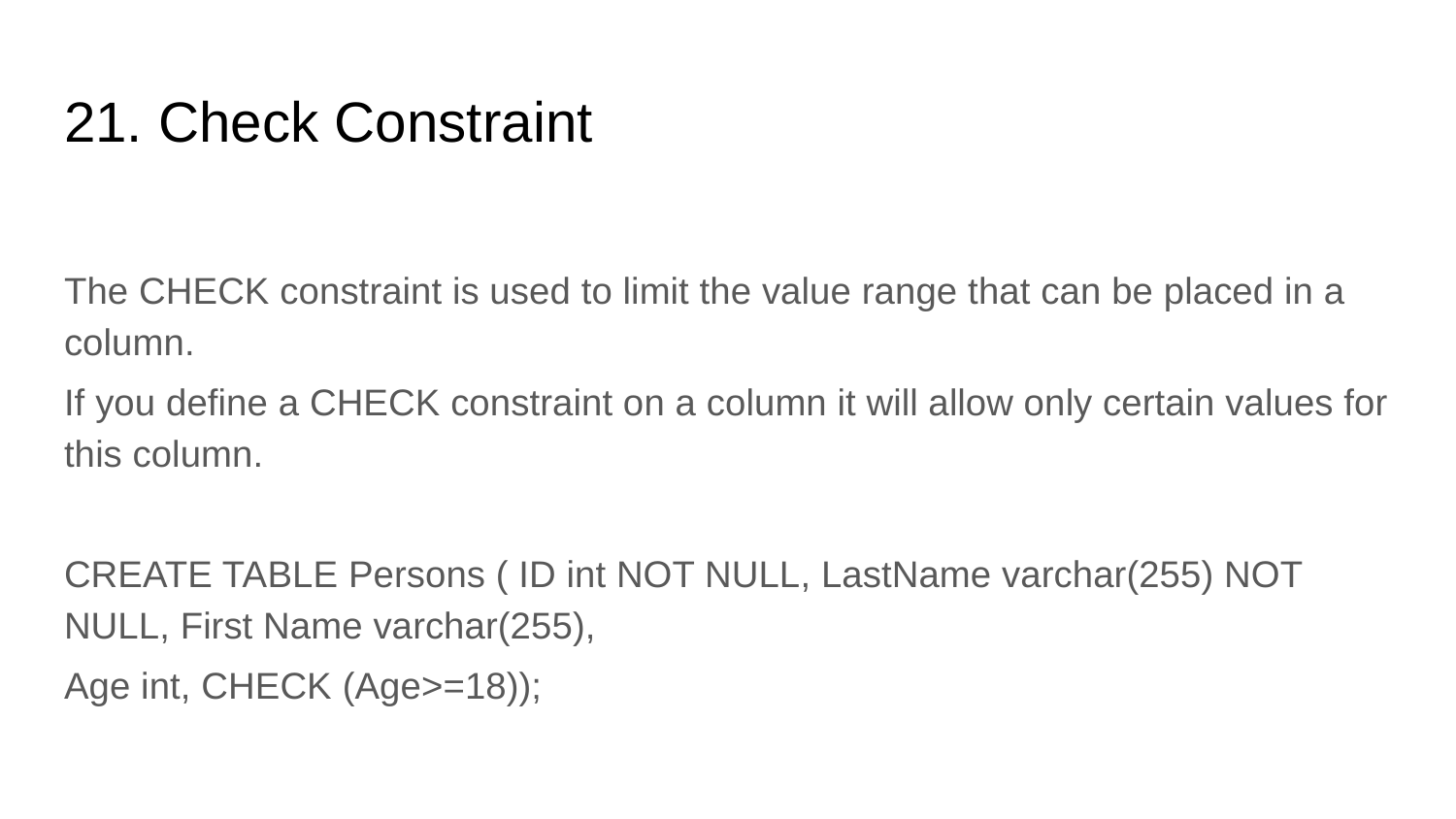

# 21. Check Constraint
The CHECK constraint is used to limit the value range that can be placed in a column.
If you define a CHECK constraint on a column it will allow only certain values for this column.

CREATE TABLE Persons ( ID int NOT NULL, LastName varchar(255) NOT NULL, First Name varchar(255),
Age int, CHECK (Age>=18));